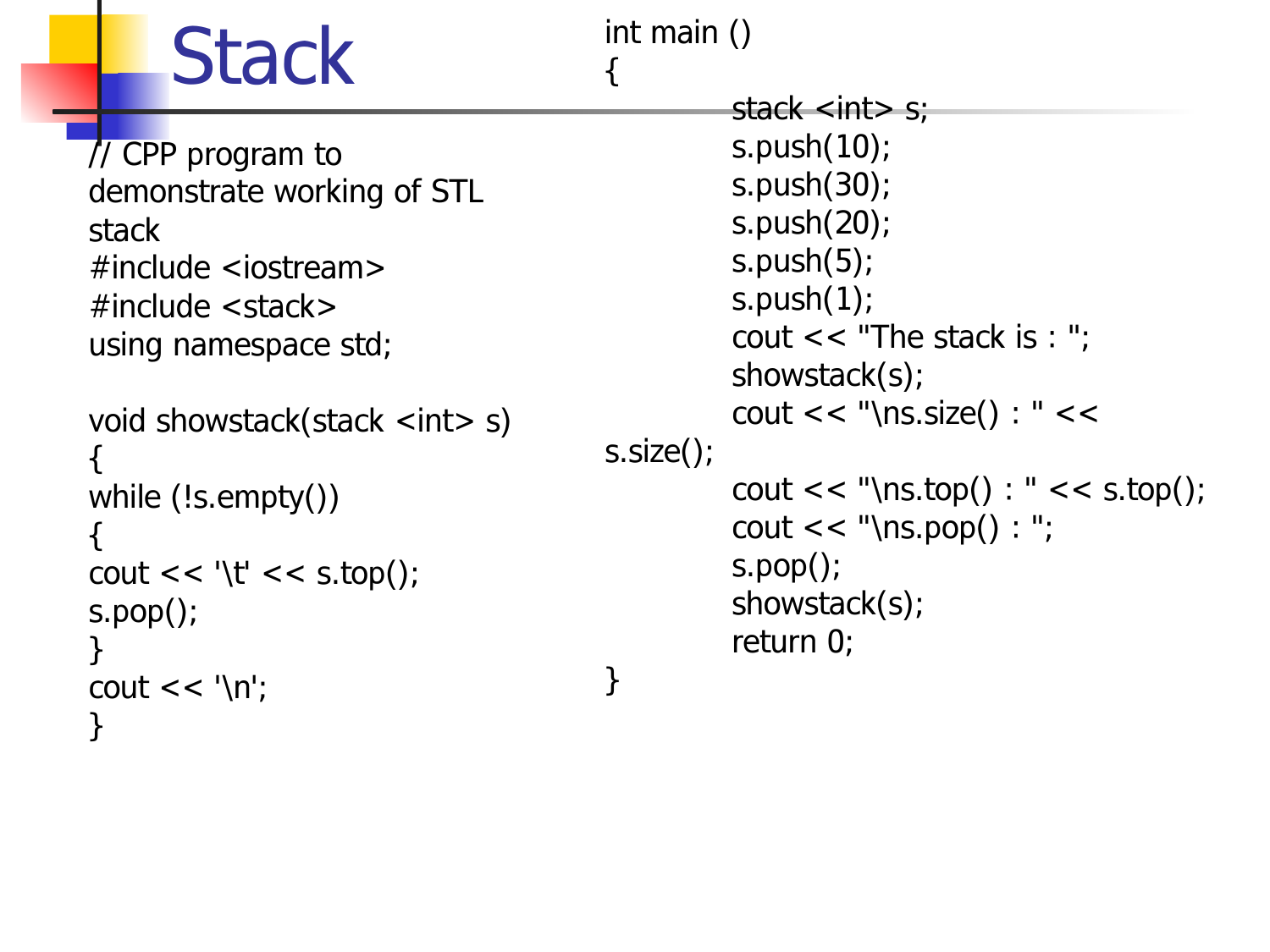

# Stack
int main ()
{
	stack <int> s;
	s.push(10);
	s.push(30);
	s.push(20);
	s.push(5);
	s.push(1);
	cout << "The stack is : ";
	showstack(s);
	cout << "\ns.size() : " << s.size();
	cout << "\ns.top() : " << s.top();
	cout << "\ns.pop() : ";
	s.pop();
	showstack(s);
	return 0;
}

// CPP program to demonstrate working of STL stack
#include <iostream>
#include <stack>
using namespace std;

void showstack(stack <int> s)
{
while (!s.empty())
{
cout << '\t' << s.top();
s.pop();
}
cout << '\n';
}